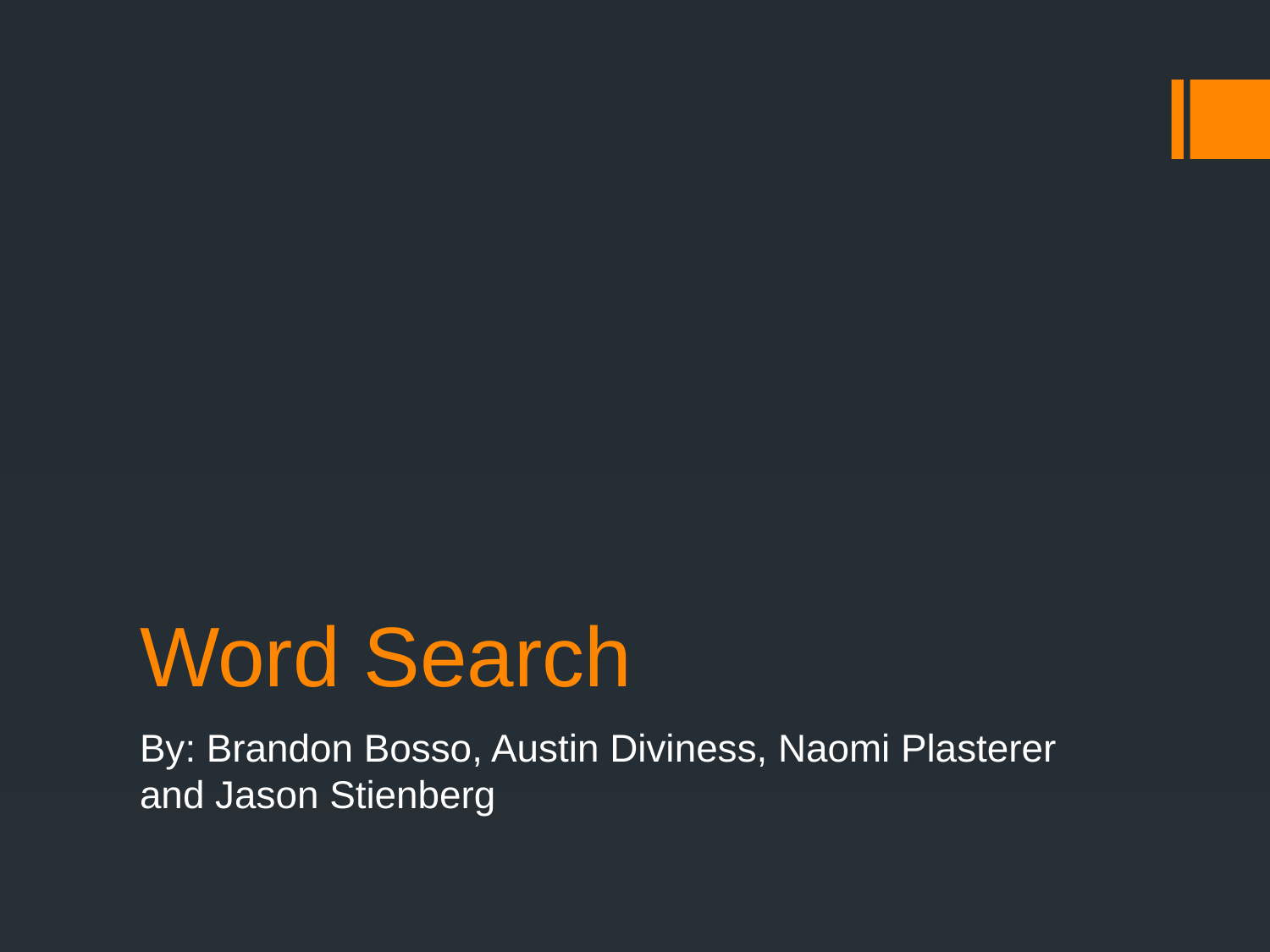

# Word Search
By: Brandon Bosso, Austin Diviness, Naomi Plasterer and Jason Stienberg